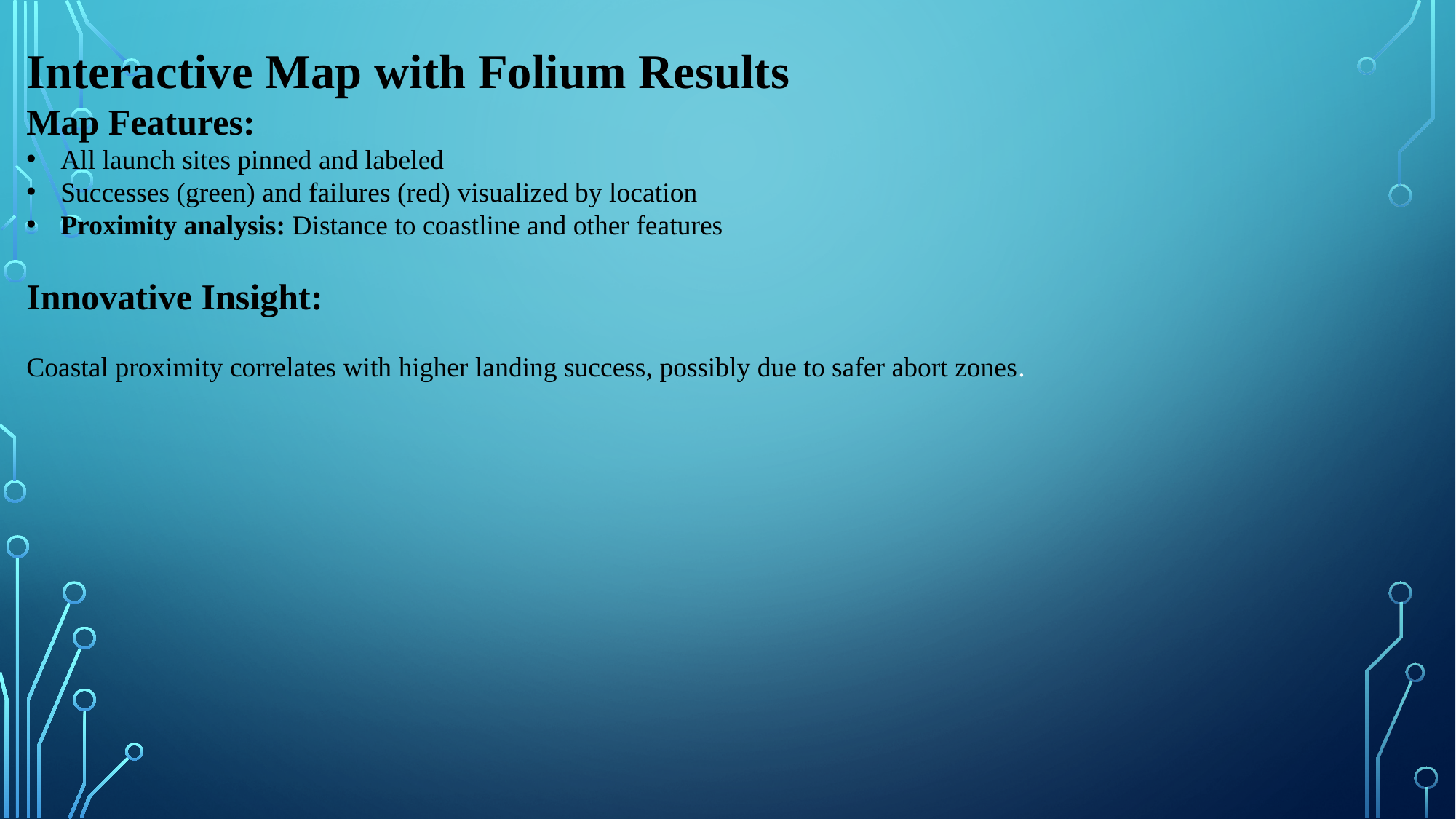

Interactive Map with Folium Results
Map Features:
All launch sites pinned and labeled
Successes (green) and failures (red) visualized by location
Proximity analysis: Distance to coastline and other features

Innovative Insight:

Coastal proximity correlates with higher landing success, possibly due to safer abort zones.